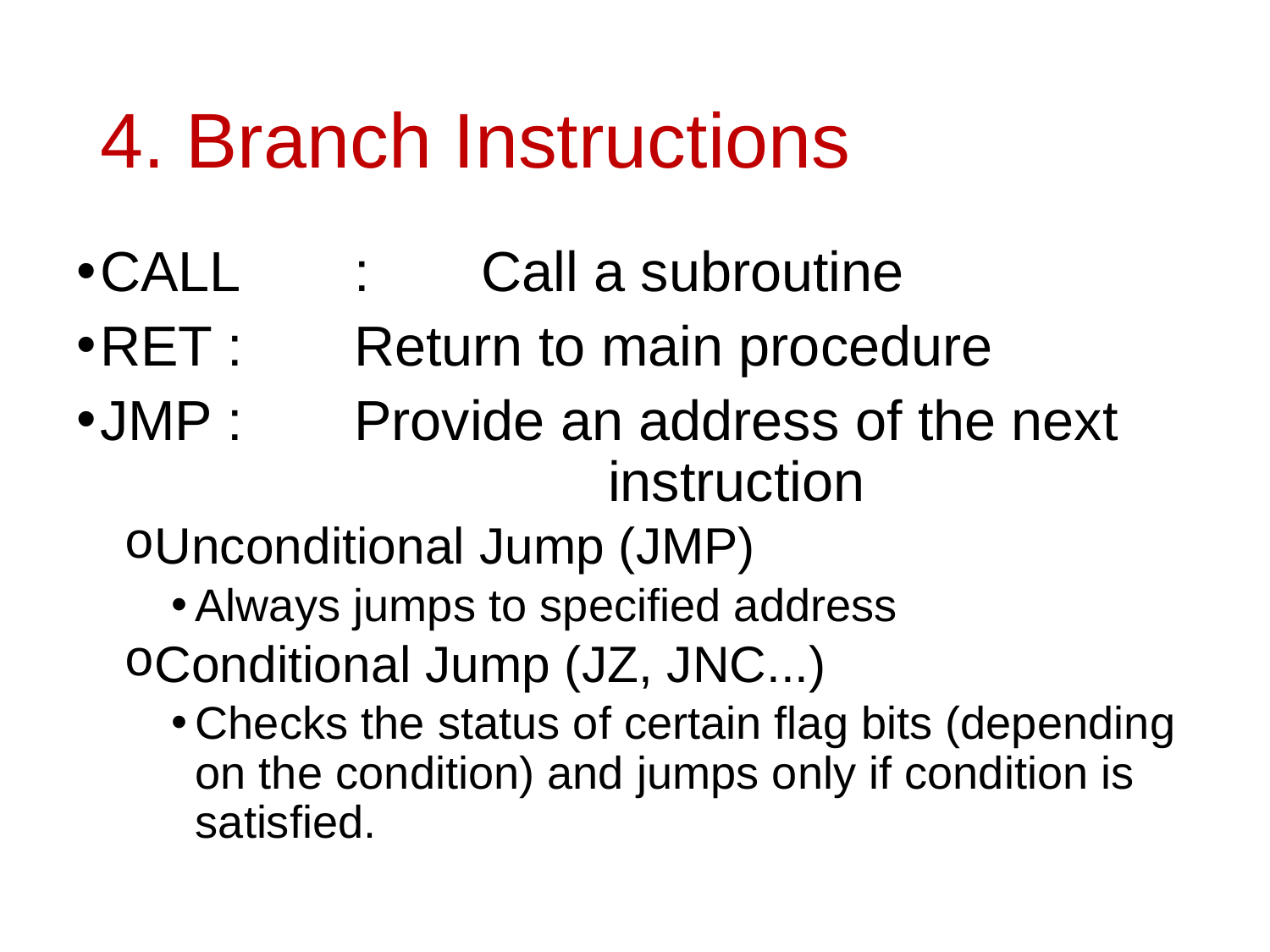

# 4. Branch Instructions
CALL	:	Call a subroutine
RET	:	Return to main procedure
JMP	:	Provide an address of the next 				instruction
Unconditional Jump (JMP)
Always jumps to specified address
Conditional Jump (JZ, JNC...)
Checks the status of certain flag bits (depending on the condition) and jumps only if condition is satisfied.